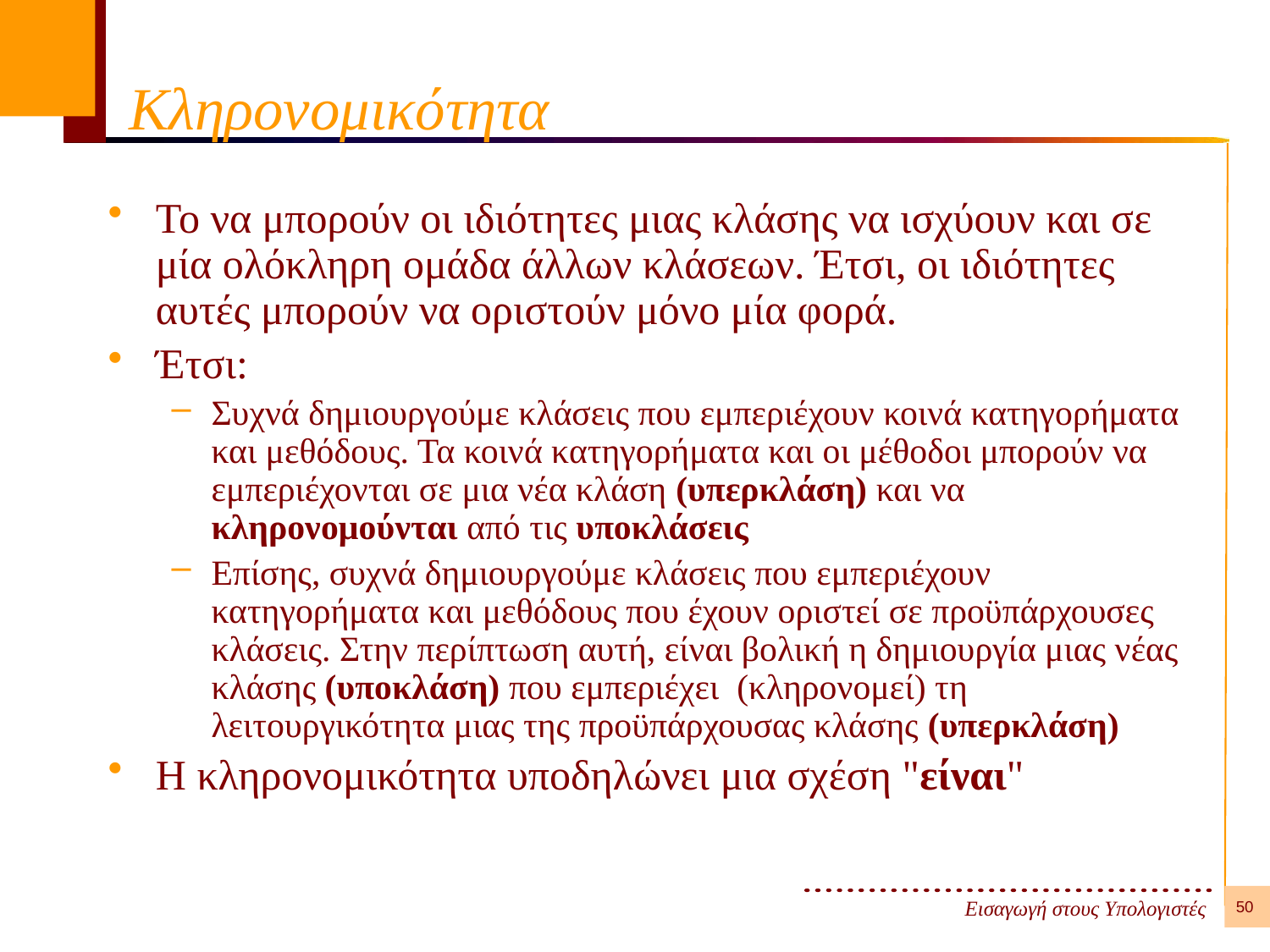

# Κληρονομικότητα
Το να μπορούν οι ιδιότητες μιας κλάσης να ισχύουν και σε μία ολόκληρη ομάδα άλλων κλάσεων. Έτσι, οι ιδιότητες αυτές μπορούν να οριστούν μόνο μία φορά.
Έτσι:
Συχνά δημιουργούμε κλάσεις που εμπεριέχουν κοινά κατηγορήματα και μεθόδους. Τα κοινά κατηγορήματα και οι μέθοδοι μπορούν να εμπεριέχονται σε μια νέα κλάση (υπερκλάση) και να κληρονομούνται από τις υποκλάσεις
Επίσης, συχνά δημιουργούμε κλάσεις που εμπεριέχουν κατηγορήματα και μεθόδους που έχουν οριστεί σε προϋπάρχουσες κλάσεις. Στην περίπτωση αυτή, είναι βολική η δημιουργία μιας νέας κλάσης (υποκλάση) που εμπεριέχει  (κληρονομεί) τη λειτουργικότητα μιας της προϋπάρχουσας κλάσης (υπερκλάση)
Η κληρονομικότητα υποδηλώνει μια σχέση "είναι"